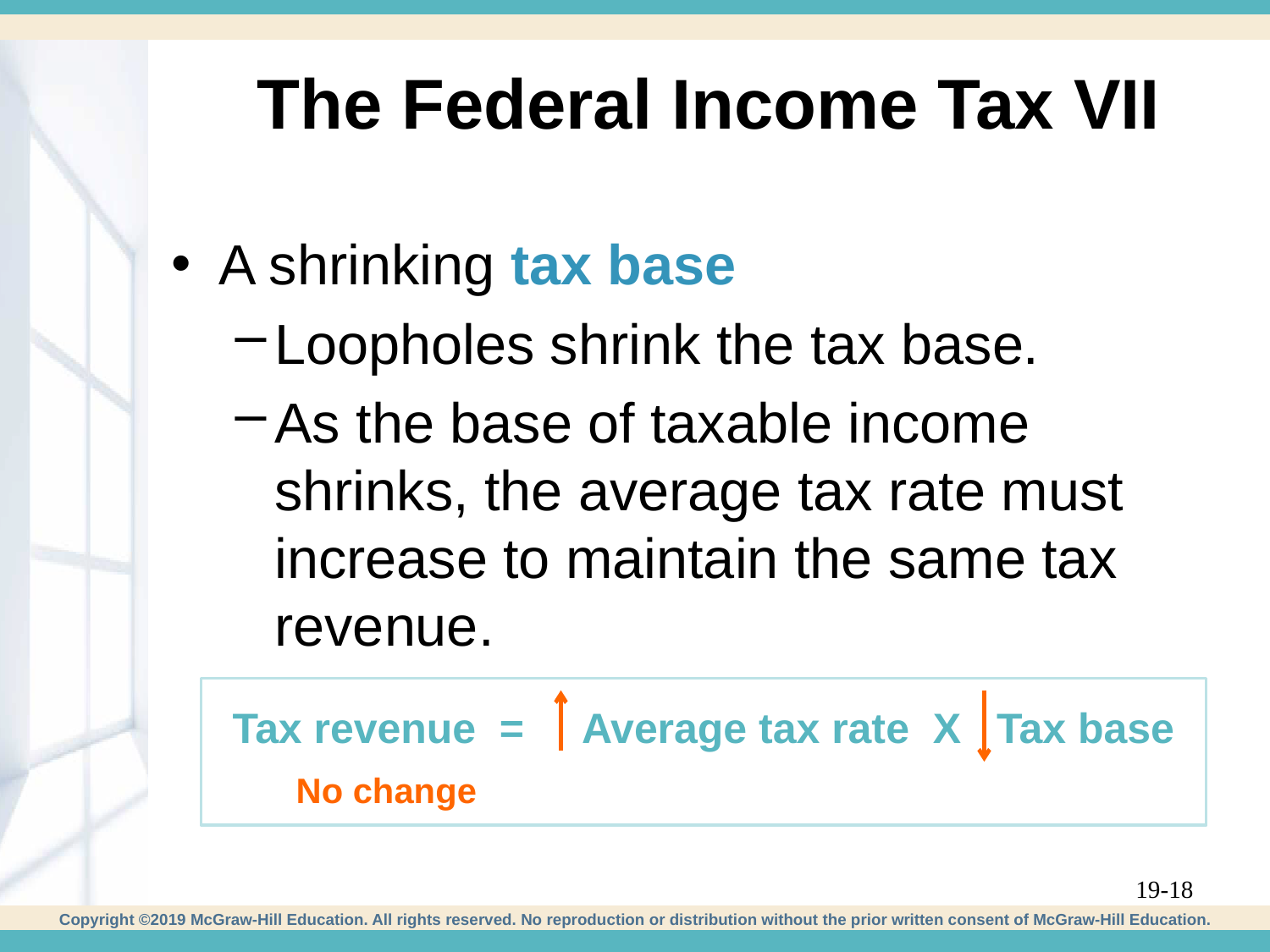

# The Federal Income Tax VII
A shrinking tax base
Loopholes shrink the tax base.
As the base of taxable income shrinks, the average tax rate must increase to maintain the same tax revenue.
Tax revenue  =     Average tax rate  X   Tax base

No change
19-18